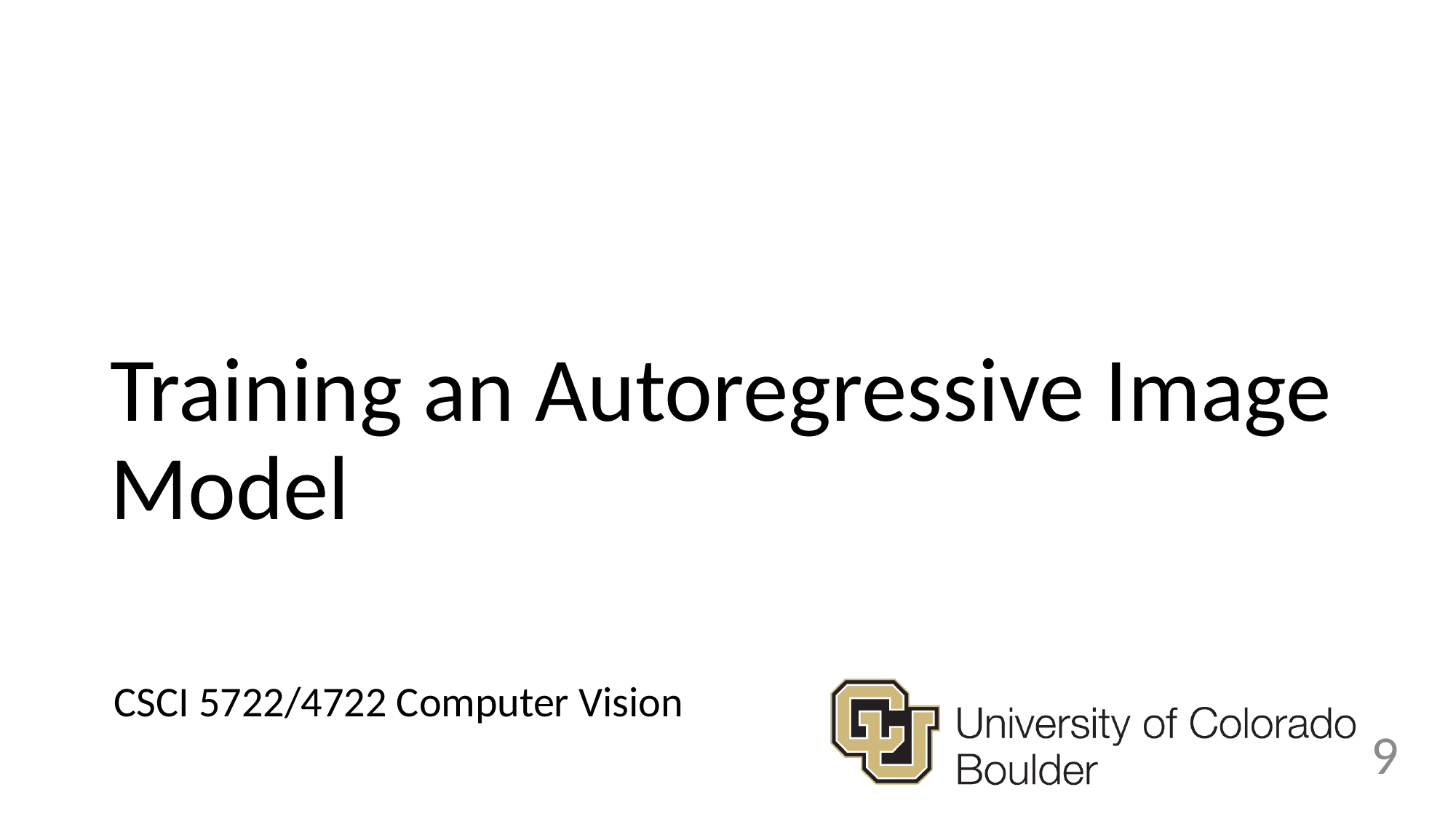

# Training an Autoregressive Image Model
9